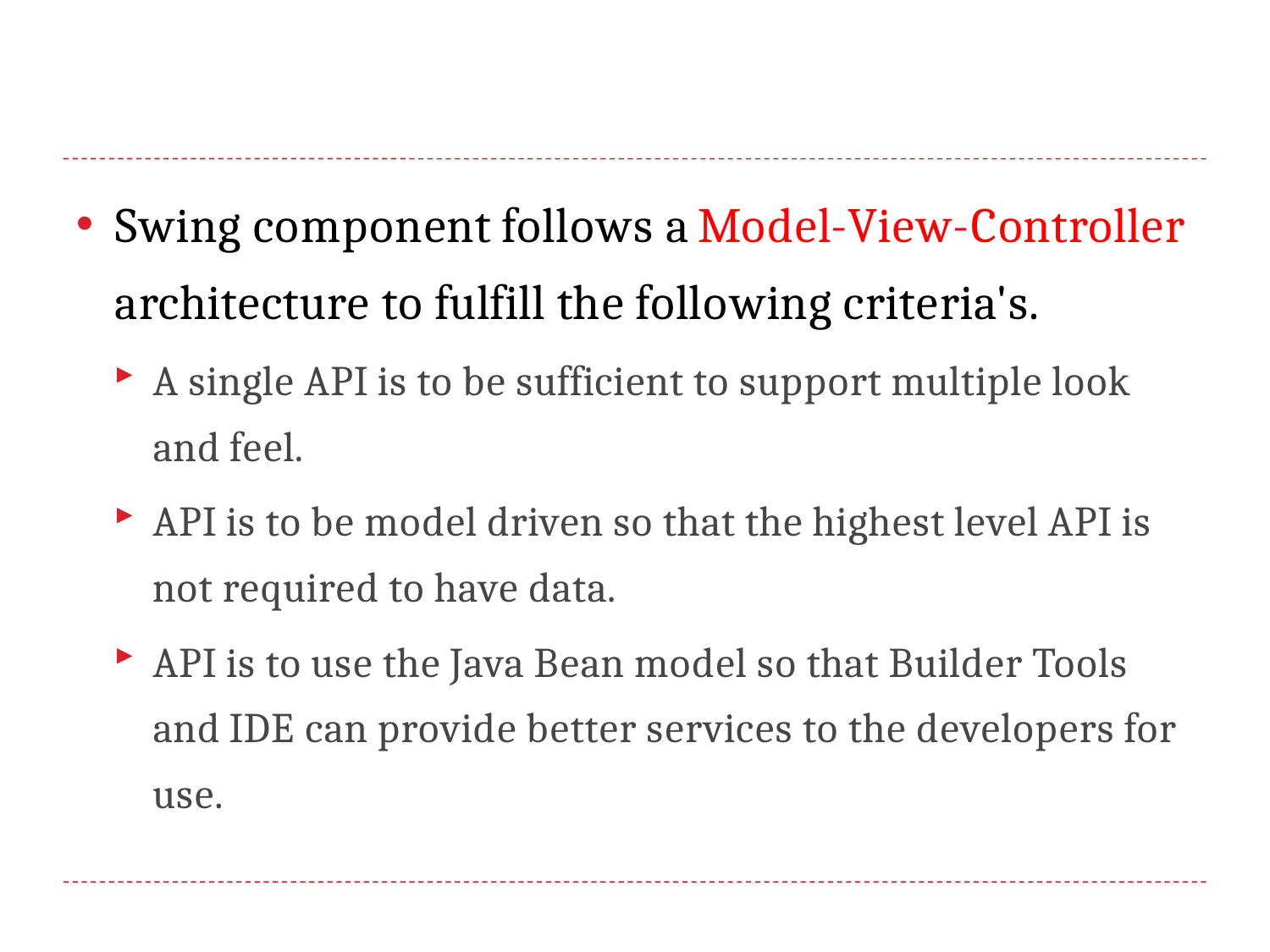

#
Swing component follows a Model-View-Controller architecture to fulfill the following criteria's.
A single API is to be sufficient to support multiple look and feel.
API is to be model driven so that the highest level API is not required to have data.
API is to use the Java Bean model so that Builder Tools and IDE can provide better services to the developers for use.